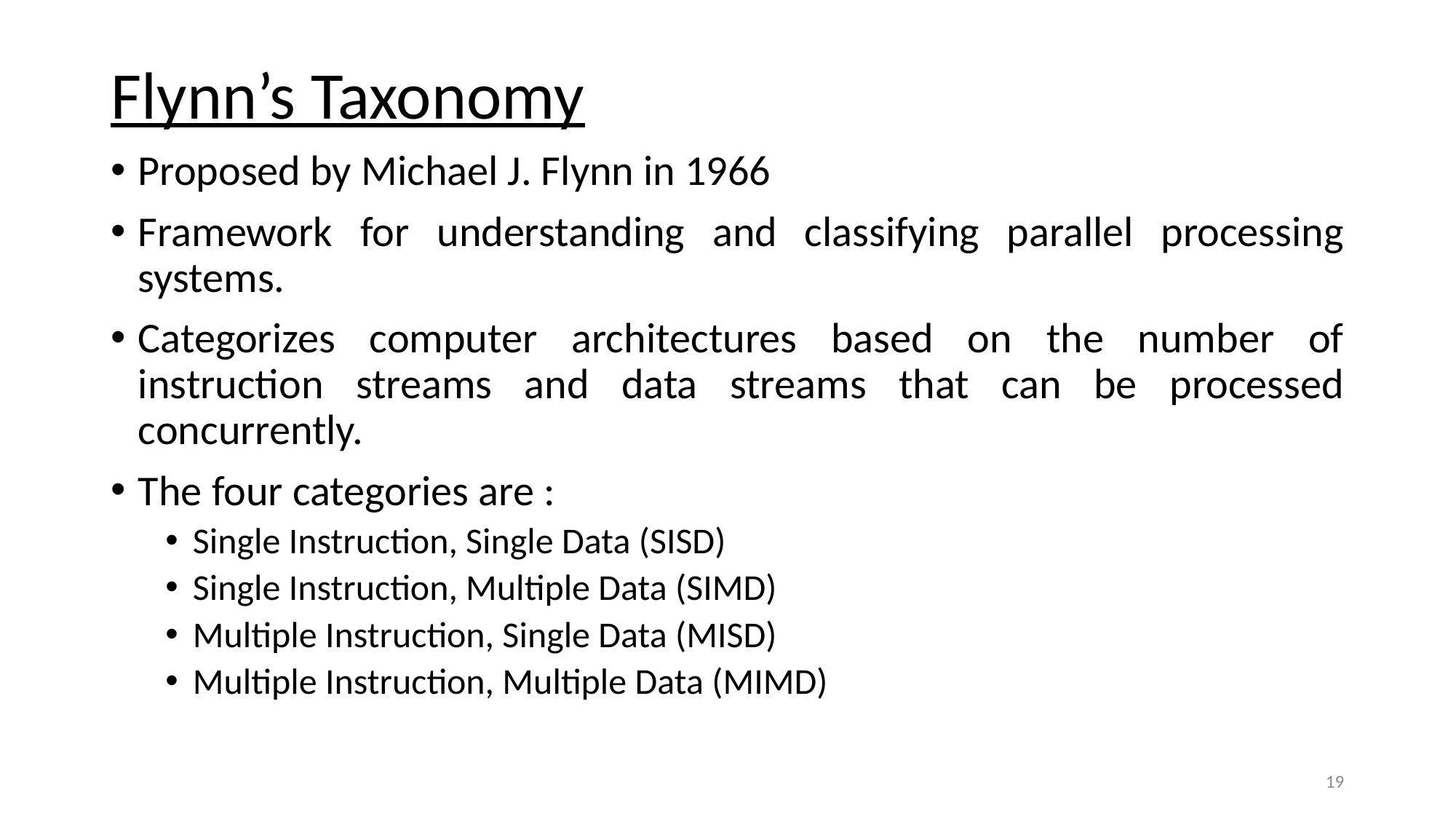

# Flynn’s Taxonomy
Proposed by Michael J. Flynn in 1966
Framework for understanding and classifying parallel processing systems.
Categorizes computer architectures based on the number of instruction streams and data streams that can be processed concurrently.
The four categories are :
Single Instruction, Single Data (SISD)
Single Instruction, Multiple Data (SIMD)
Multiple Instruction, Single Data (MISD)
Multiple Instruction, Multiple Data (MIMD)
19